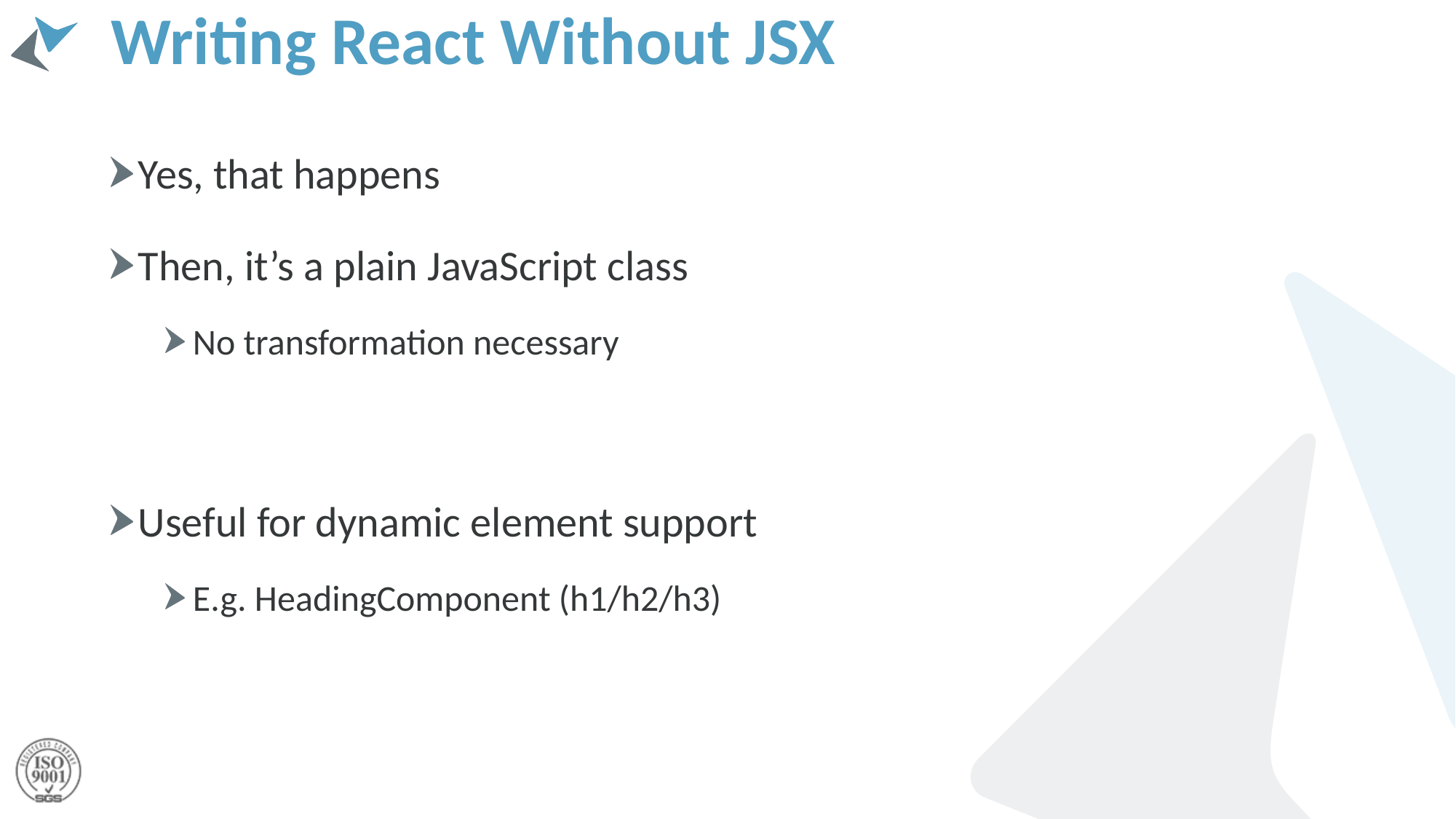

# Writing React Without JSX
Yes, that happens
Then, it’s a plain JavaScript class
No transformation necessary

Useful for dynamic element support
E.g. HeadingComponent (h1/h2/h3)